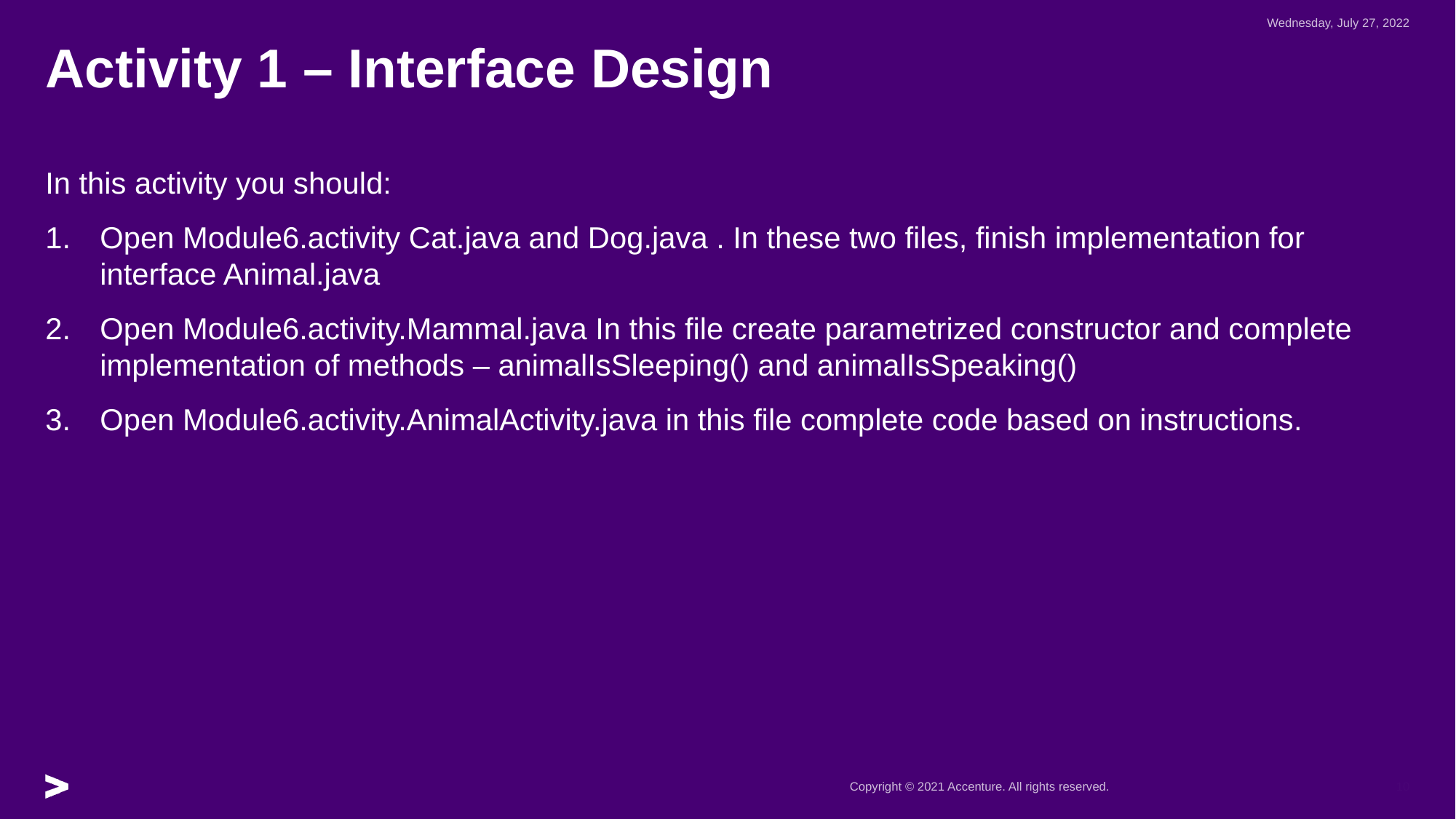

Wednesday, July 27, 2022
# Activity 1 – Interface Design
In this activity you should:
Open Module6.activity Cat.java and Dog.java . In these two files, finish implementation for interface Animal.java
Open Module6.activity.Mammal.java In this file create parametrized constructor and complete implementation of methods – animalIsSleeping() and animalIsSpeaking()
Open Module6.activity.AnimalActivity.java in this file complete code based on instructions.
10